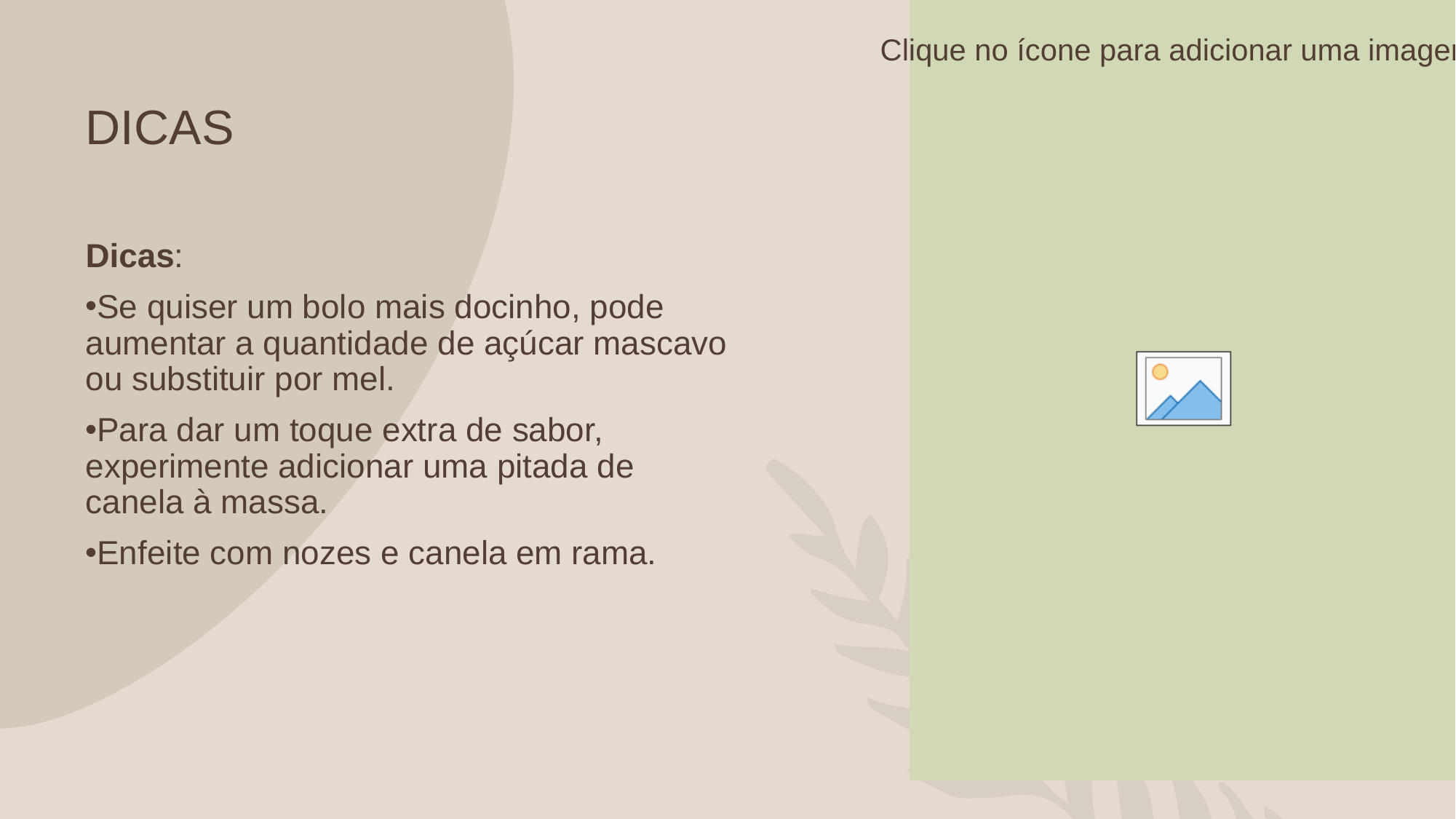

# DICAS
Dicas:
Se quiser um bolo mais docinho, pode aumentar a quantidade de açúcar mascavo ou substituir por mel.
Para dar um toque extra de sabor, experimente adicionar uma pitada de canela à massa.
Enfeite com nozes e canela em rama.